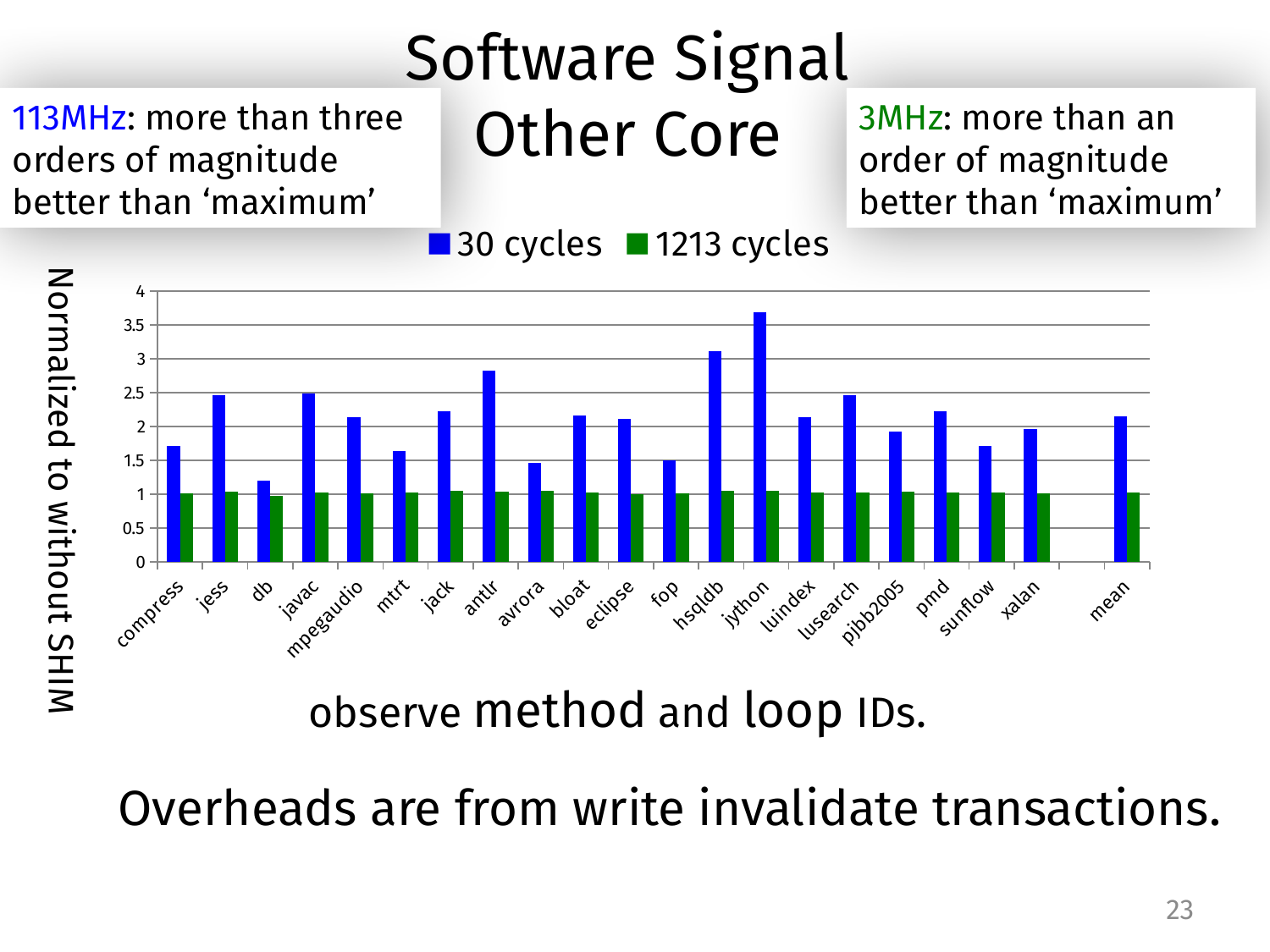

# Software Signal Other Core
113MHz: more than three orders of magnitude better than ‘maximum’
3MHz: more than an order of magnitude better than ‘maximum’

### Chart

| Category |  |  |
|---|---|---|
| compress | 1.71491460254659 | 1.01596500515449 |
| jess | 2.46801294897487 | 1.03283490057037 |
| db | 1.19682650799206 | 0.969742931591024 |
| javac | 2.48769097338047 | 1.02955500700513 |
| mpegaudio | 2.13808914950839 | 1.01653366253692 |
| mtrt | 1.63348623853211 | 1.025229357798159 |
| jack | 2.22161874334398 | 1.04632587859424 |
| antlr | 2.82211703958691 | 1.03726333907056 |
| avrora | 1.4579877583341 | 1.04639134808135 |
| bloat | 2.16326895513521 | 1.0216944770485 |
| eclipse | 2.1083899804451 | 0.998589919252923 |
| fop | 1.50198728139904 | 1.00665118243243 |
| hsqldb | 3.11018829988787 | 1.04755828790163 |
| jython | 3.68555127770352 | 1.04927287597997 |
| luindex | 2.13554265441057 | 1.02862441541686 |
| lusearch | 2.45758330591718 | 1.02836396108473 |
| pjbb2005 | 1.92126723146667 | 1.03433737328346 |
| pmd | 2.22888876486018 | 1.02818552212982 |
| sunflow | 1.71602766318854 | 1.02036823586508 |
| xalan | 1.96365852066241 | 1.01669096685744 |
|  | None | None |
| mean | 2.156654999999998 | 1.025009 |
Normalized to without SHIM
observe method and loop IDs.
Overheads are from write invalidate transactions.
23